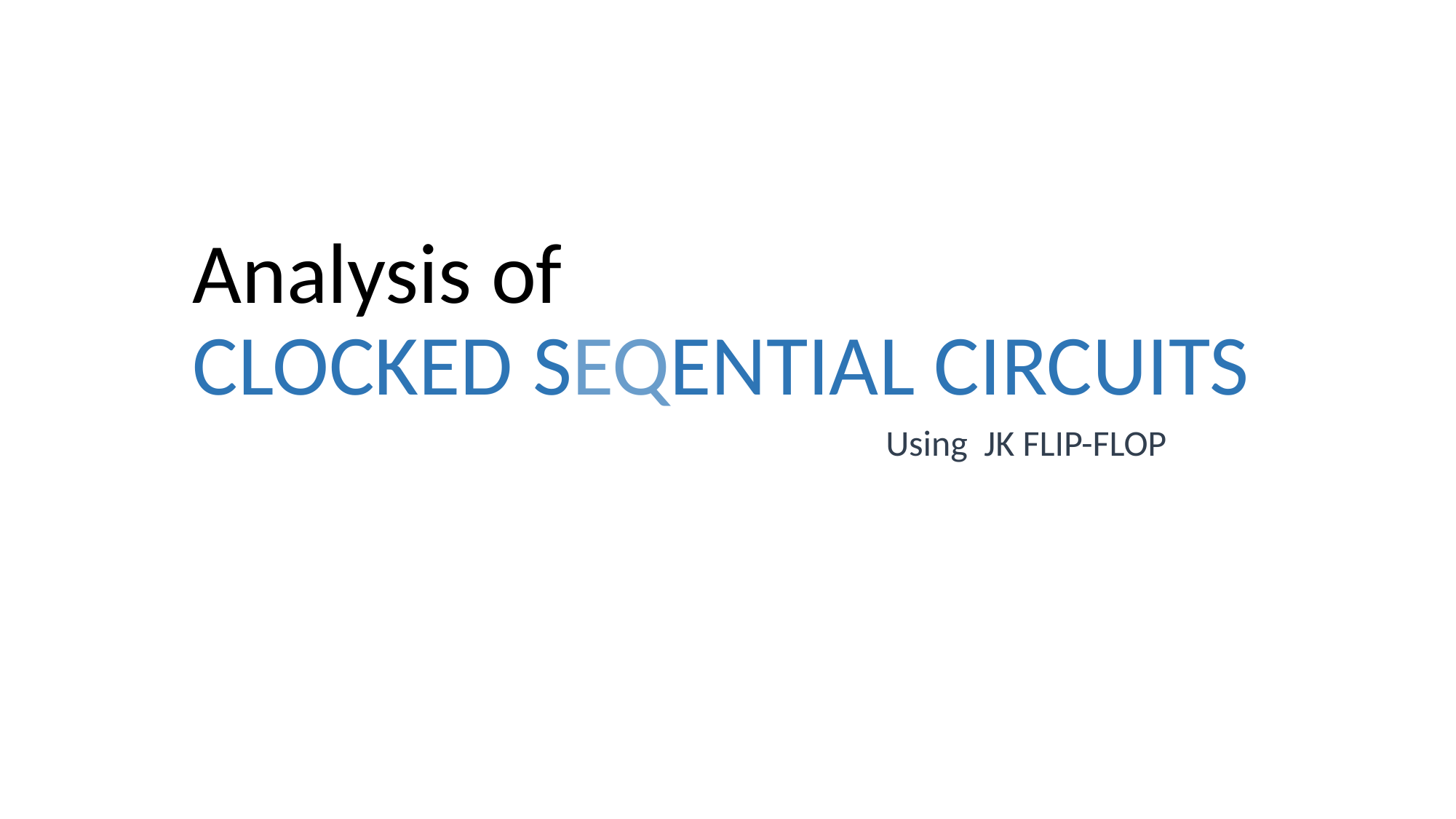

# Analysis of CLOCKED SEQENTIAL CIRCUITS
Using  JK FLIP-FLOP